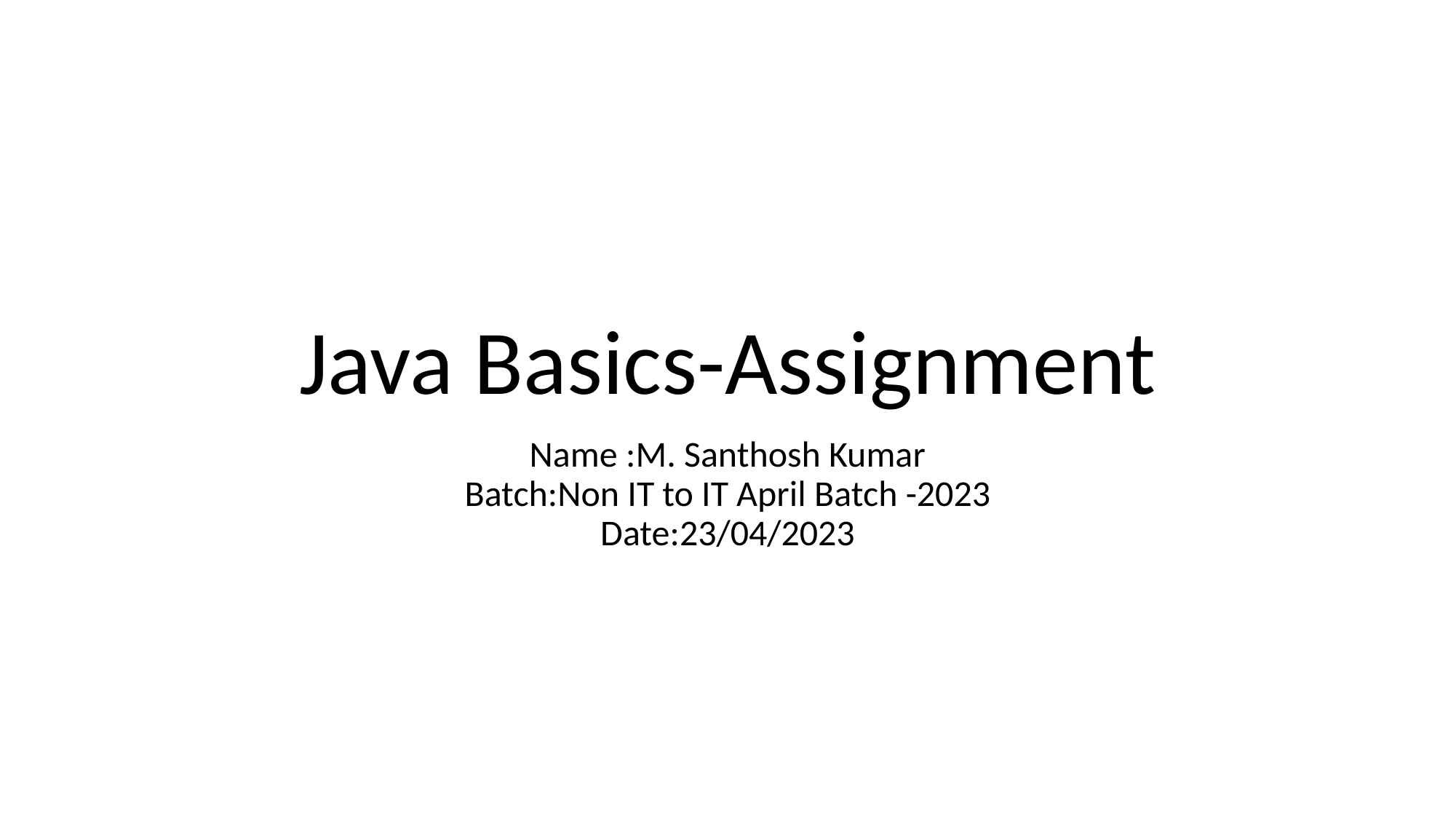

# Java Basics-Assignment
Name :M. Santhosh Kumar
Batch:Non IT to IT April Batch -2023
Date:23/04/2023